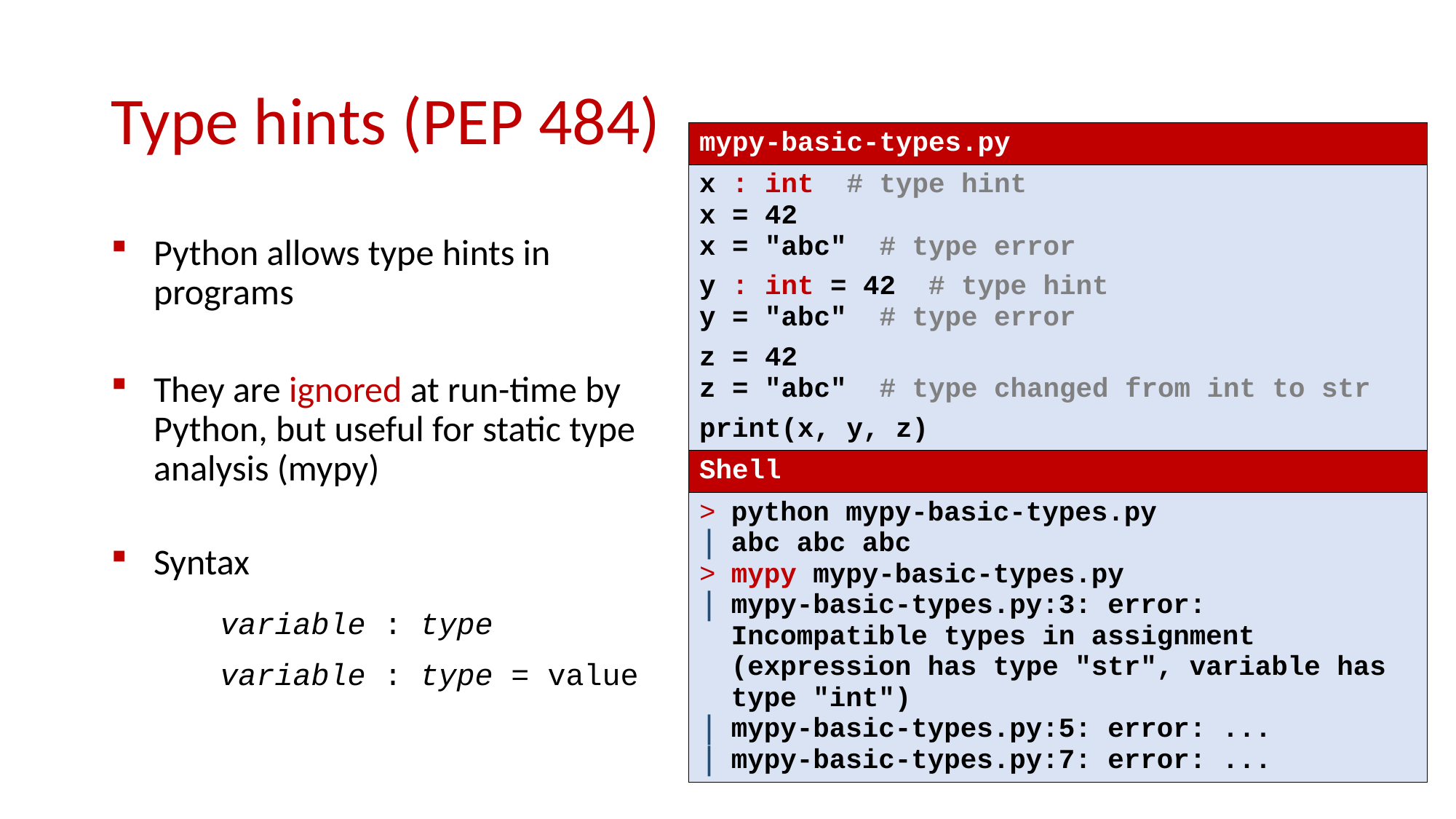

# Type hints (PEP 484)
| mypy-basic-types.py |
| --- |
| x : int # type hint x = 42 x = "abc" # type error y : int = 42 # type hint y = "abc" # type error z = 42 z = "abc" # type changed from int to str print(x, y, z) |
| Shell |
| python mypy-basic-types.py abc abc abc mypy mypy-basic-types.py mypy-basic-types.py:3: error: Incompatible types in assignment (expression has type "str", variable has type "int") mypy-basic-types.py:5: error: ... mypy-basic-types.py:7: error: ... |
Python allows type hints in programs
They are ignored at run-time by Python, but useful for static type analysis (mypy)
Syntax
	variable : type
	variable : type = value